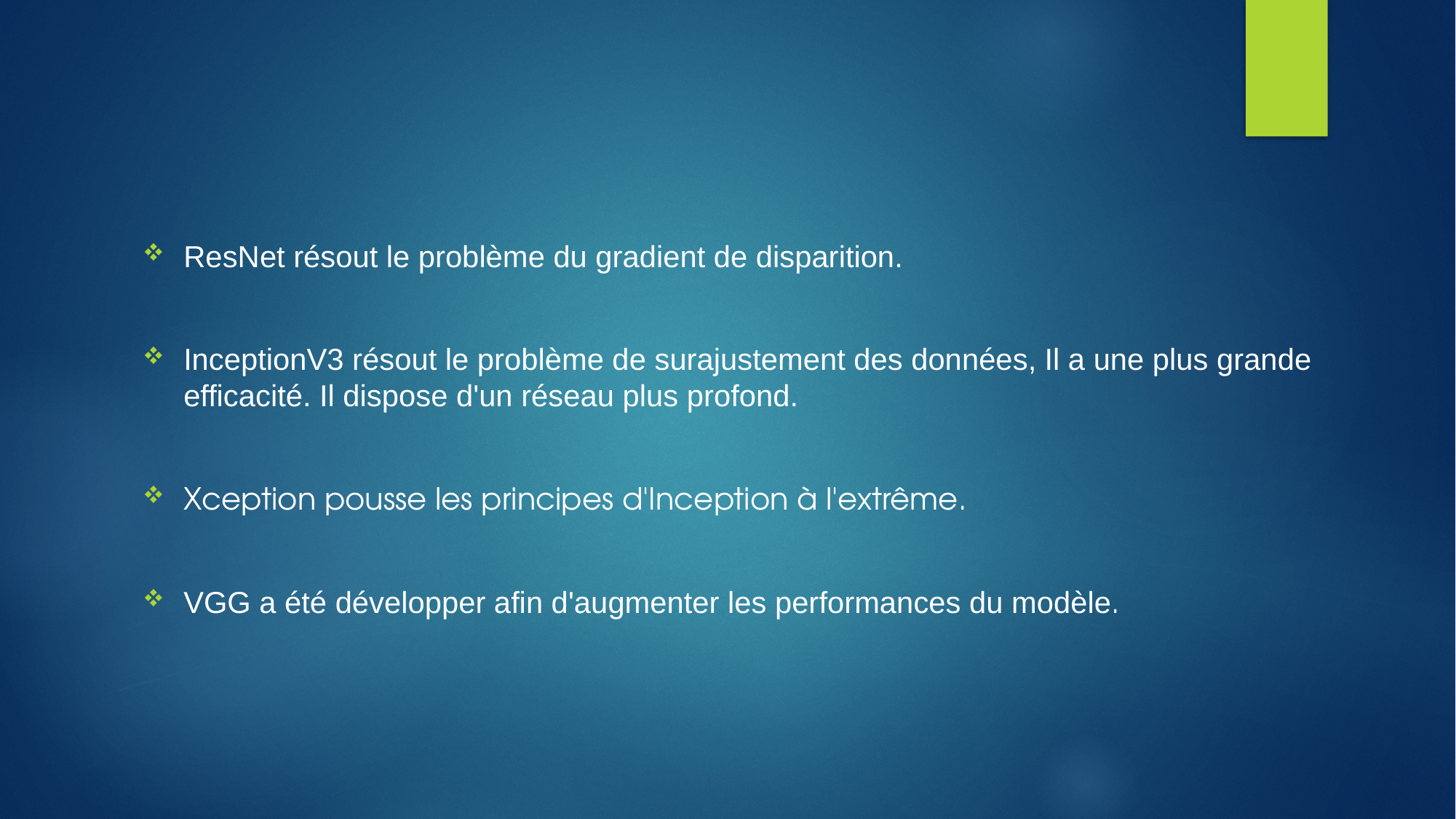

ResNet résout le problème du gradient de disparition.

InceptionV3 résout le problème de surajustement des données, Il a une plus grande efficacité. Il dispose d'un réseau plus profond.

Xception pousse les principes d'Inception à l'extrême.

VGG a été développer afin d'augmenter les performances du modèle.